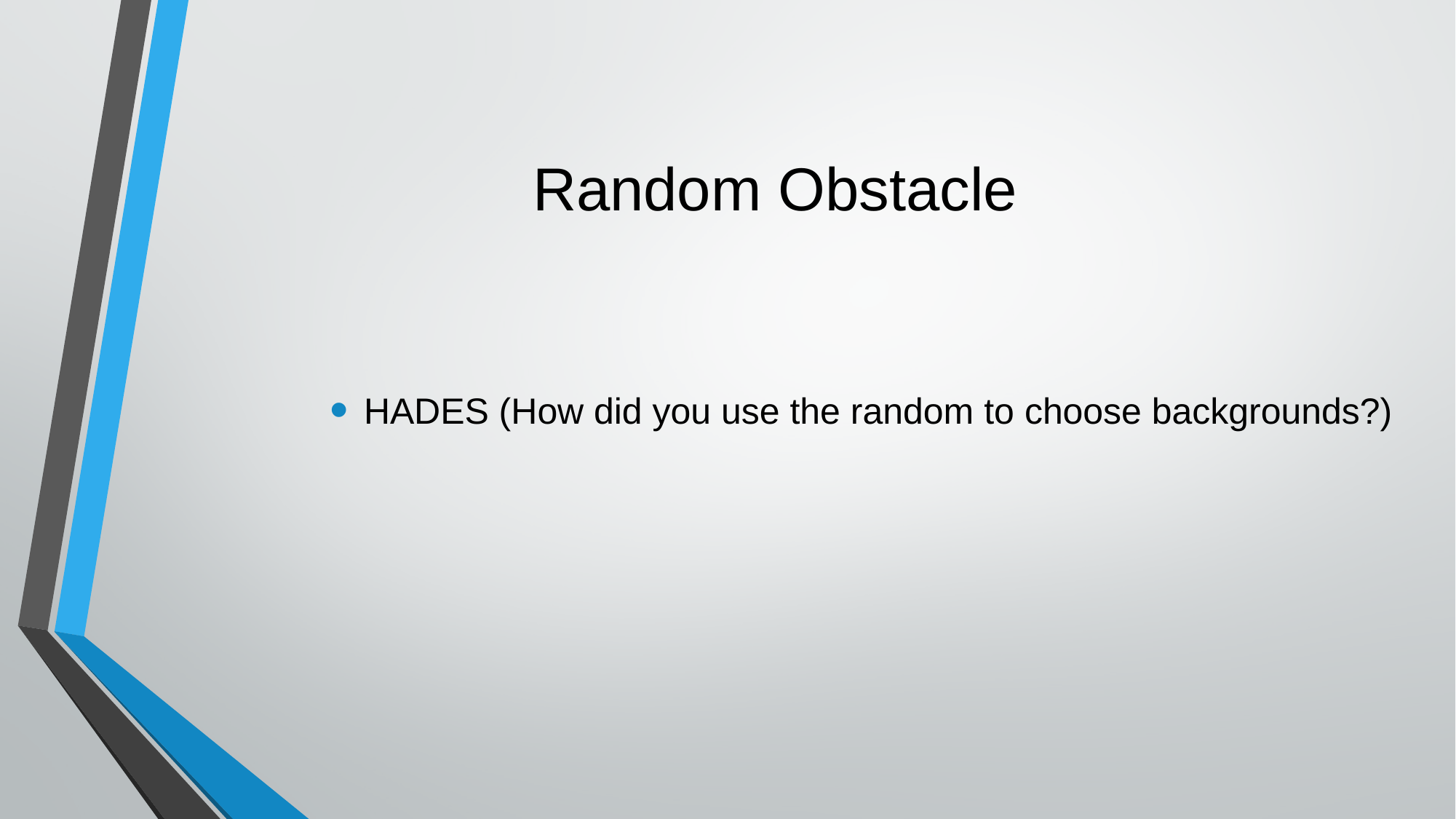

# Random Obstacle
HADES (How did you use the random to choose backgrounds?)